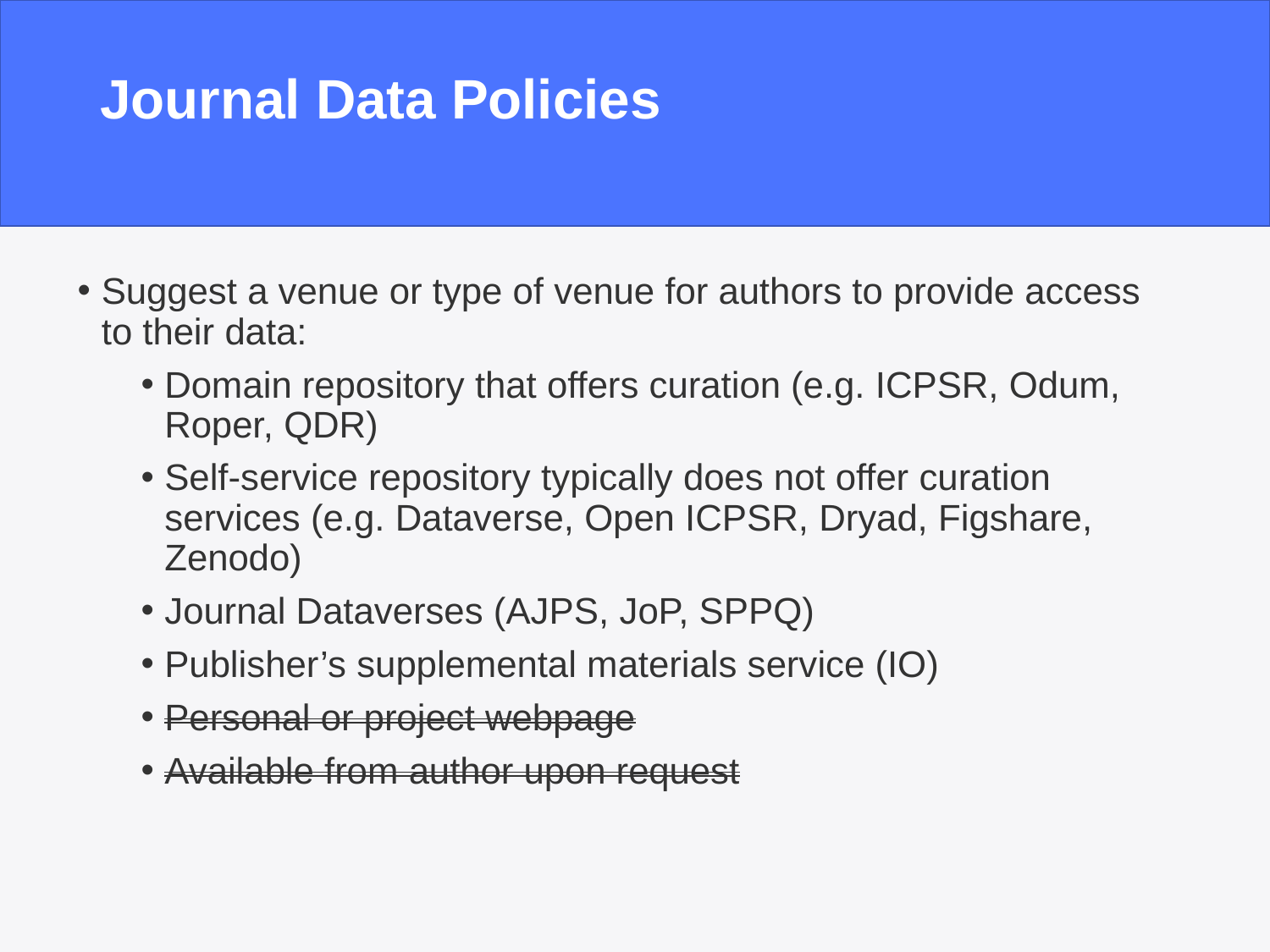

# Journal Data Policies
Suggest a venue or type of venue for authors to provide access to their data:
Domain repository that offers curation (e.g. ICPSR, Odum, Roper, QDR)
Self-service repository typically does not offer curation services (e.g. Dataverse, Open ICPSR, Dryad, Figshare, Zenodo)
Journal Dataverses (AJPS, JoP, SPPQ)
Publisher’s supplemental materials service (IO)
Personal or project webpage
Available from author upon request